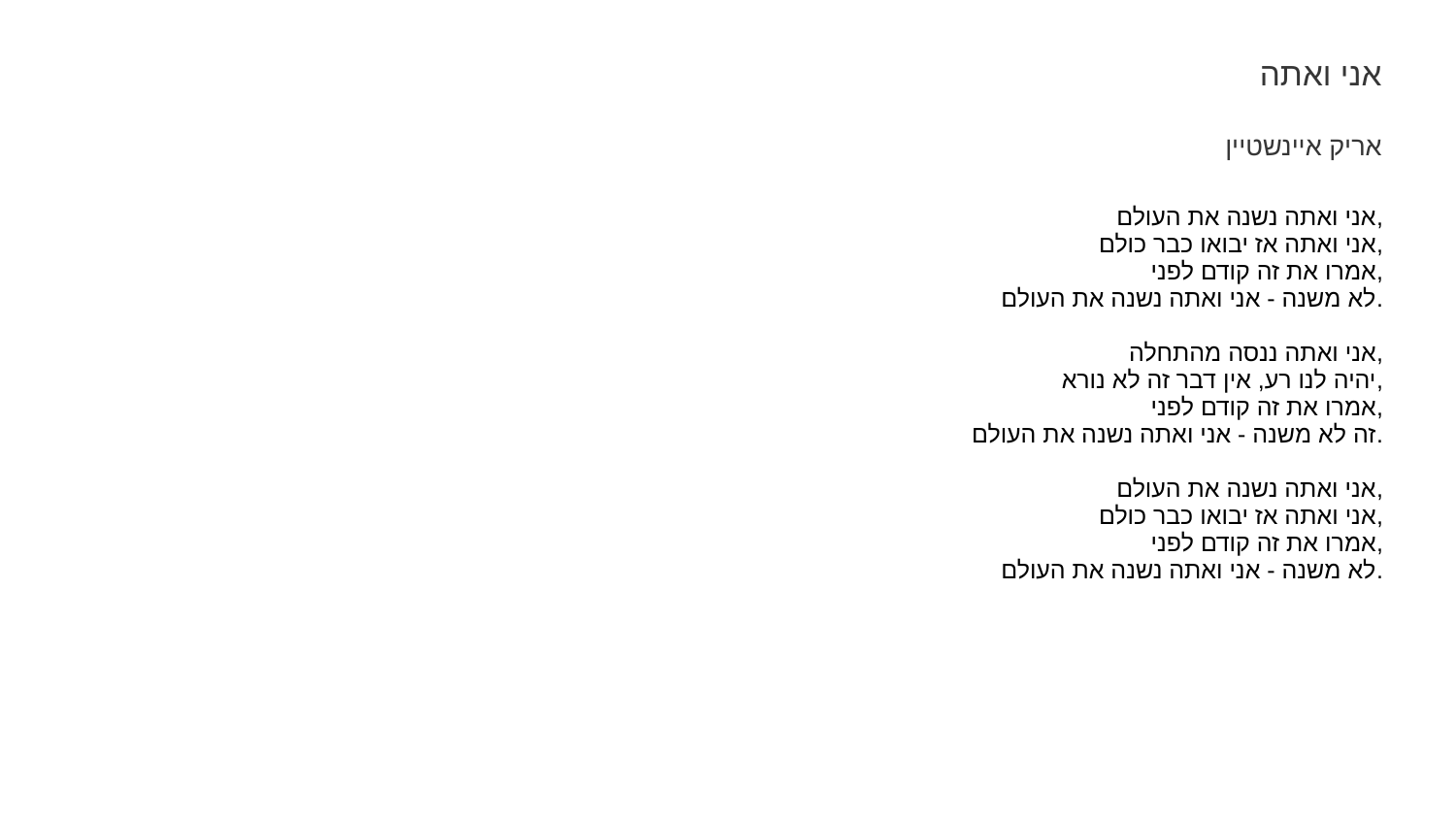

אני ואתה
אריק איינשטיין
| אני ואתה נשנה את העולם, אני ואתה אז יבואו כבר כולם, אמרו את זה קודם לפני, לא משנה - אני ואתה נשנה את העולם. אני ואתה ננסה מהתחלה, יהיה לנו רע, אין דבר זה לא נורא, אמרו את זה קודם לפני, זה לא משנה - אני ואתה נשנה את העולם. אני ואתה נשנה את העולם, אני ואתה אז יבואו כבר כולם, אמרו את זה קודם לפני, לא משנה - אני ואתה נשנה את העולם. |
| --- |